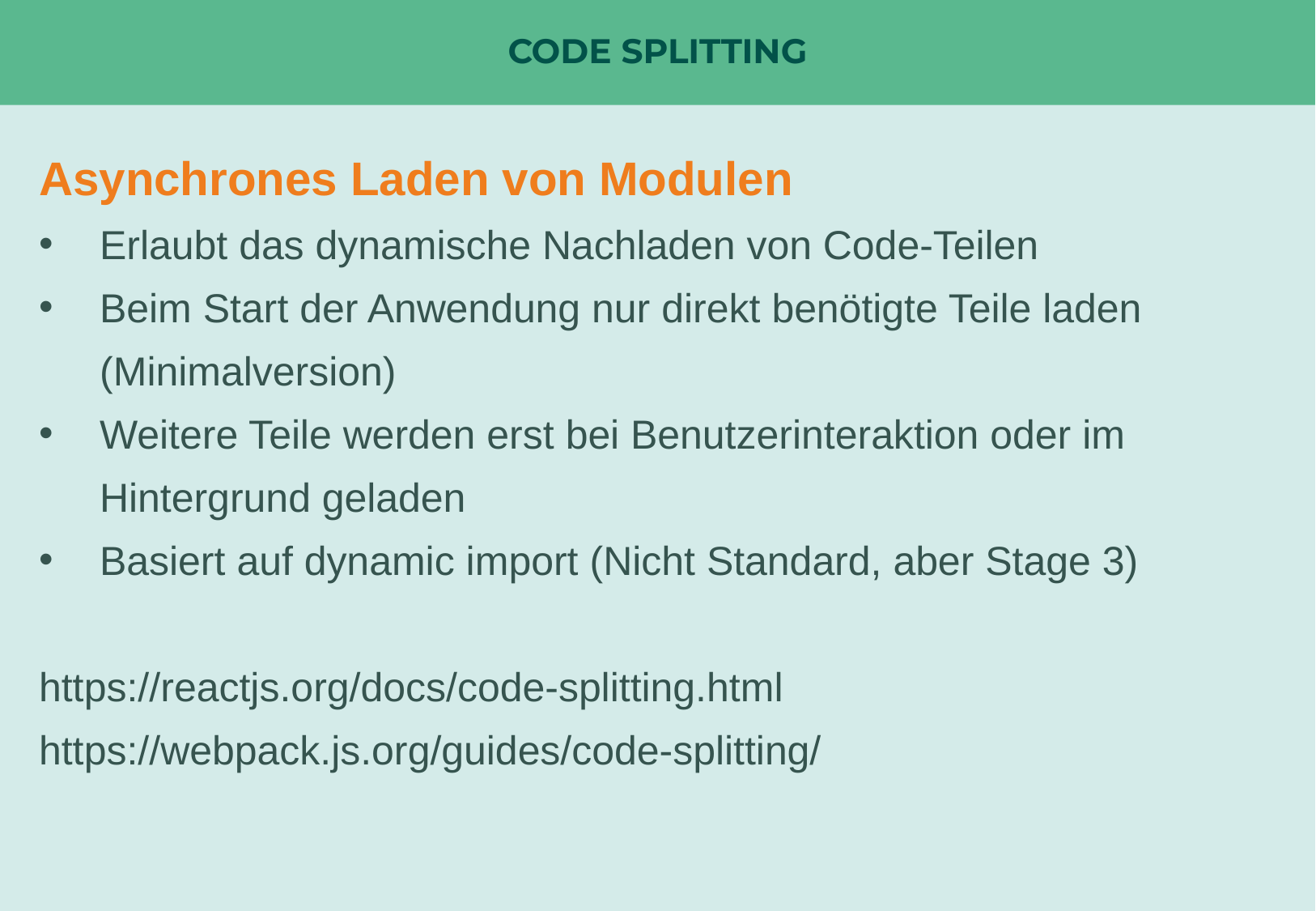

# Code Splitting
Asynchrones Laden von Modulen
Erlaubt das dynamische Nachladen von Code-Teilen
Beim Start der Anwendung nur direkt benötigte Teile laden (Minimalversion)
Weitere Teile werden erst bei Benutzerinteraktion oder im Hintergrund geladen
Basiert auf dynamic import (Nicht Standard, aber Stage 3)

https://reactjs.org/docs/code-splitting.html
https://webpack.js.org/guides/code-splitting/